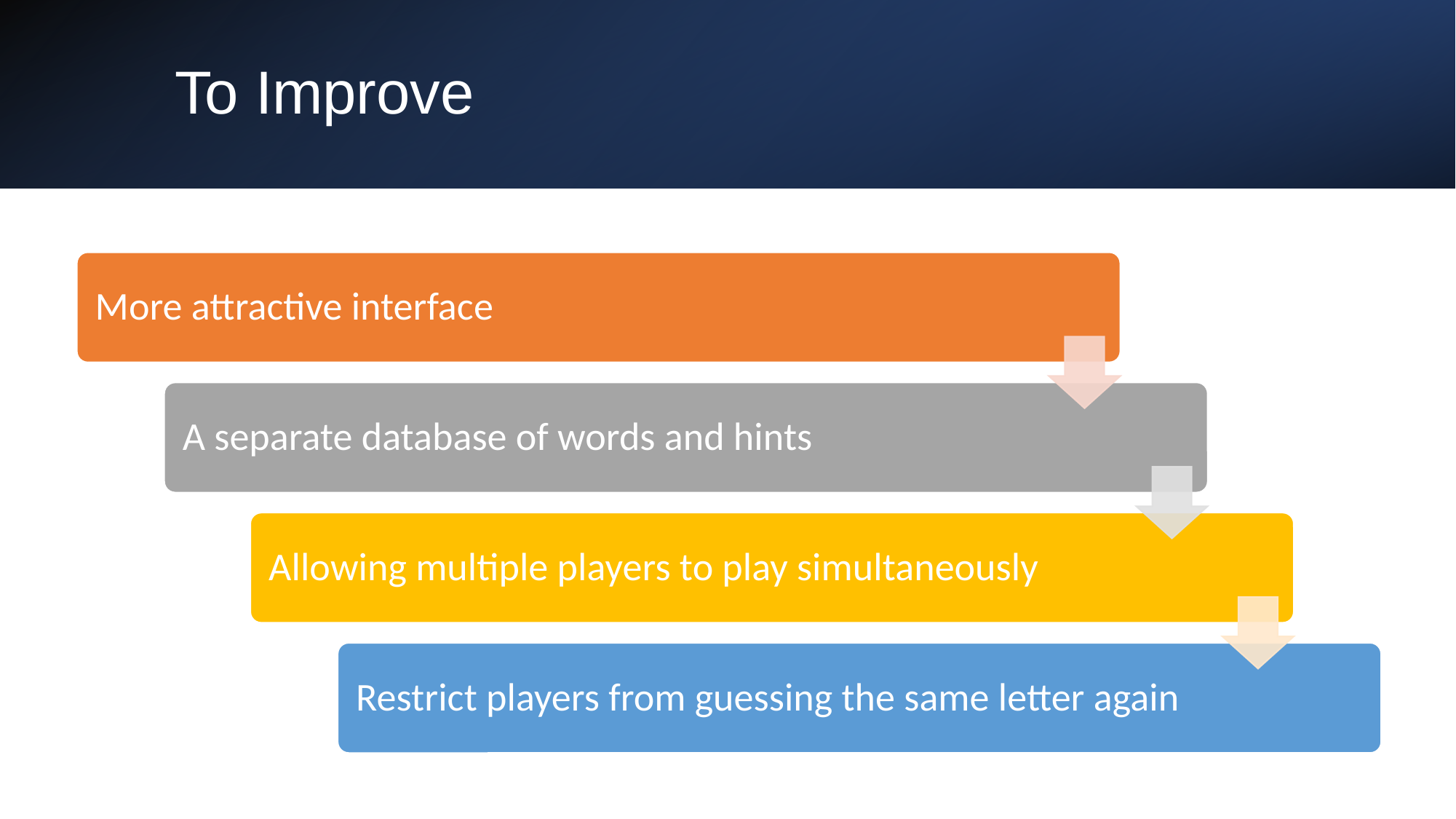

# To Improve
More attractive interface
A separate database of words and hints
Allowing multiple players to play simultaneously
Restrict players from guessing the same letter again